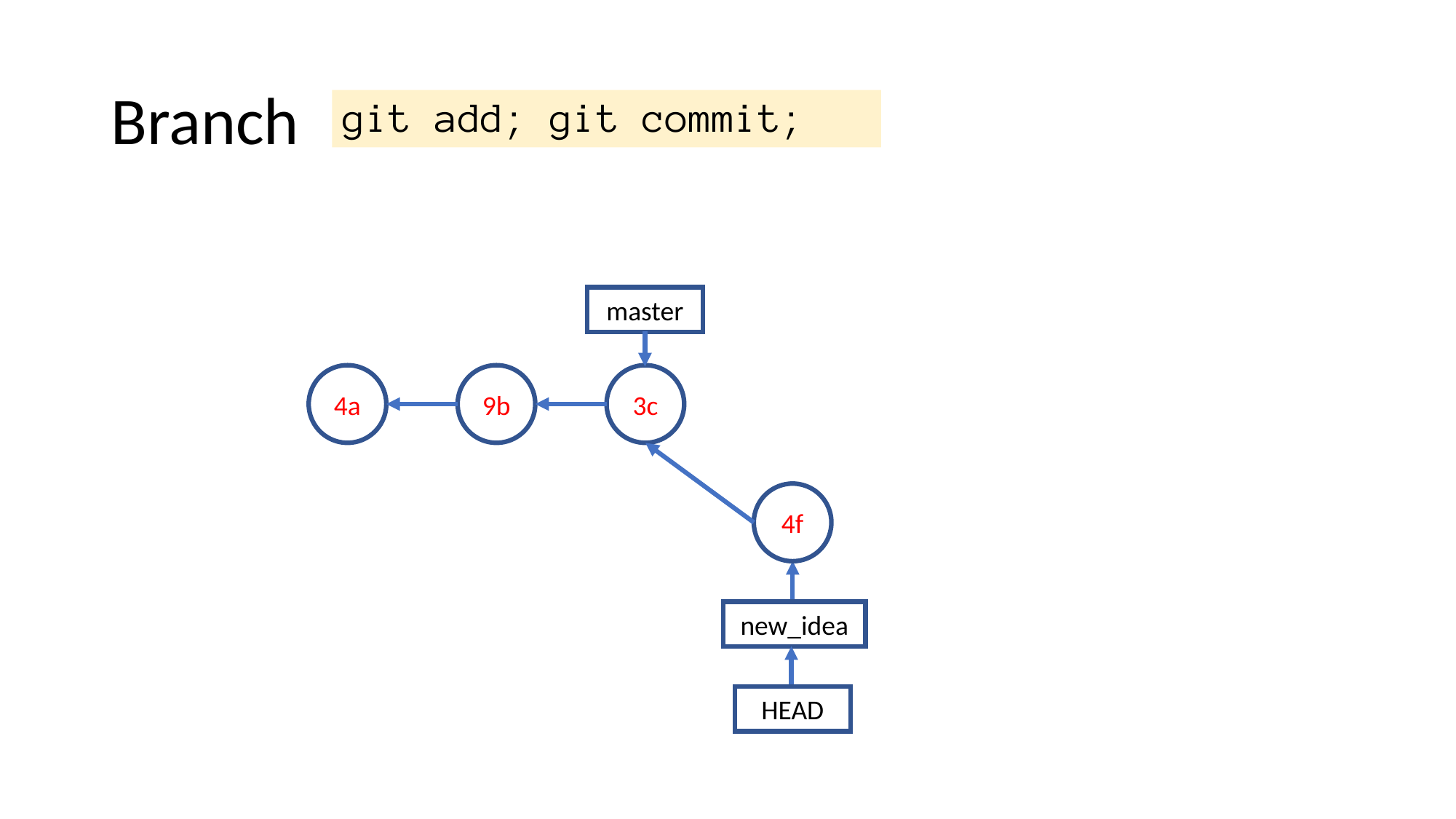

# Branch
git add; git commit;

master
4a
9b
3c
4f
new_idea
HEAD